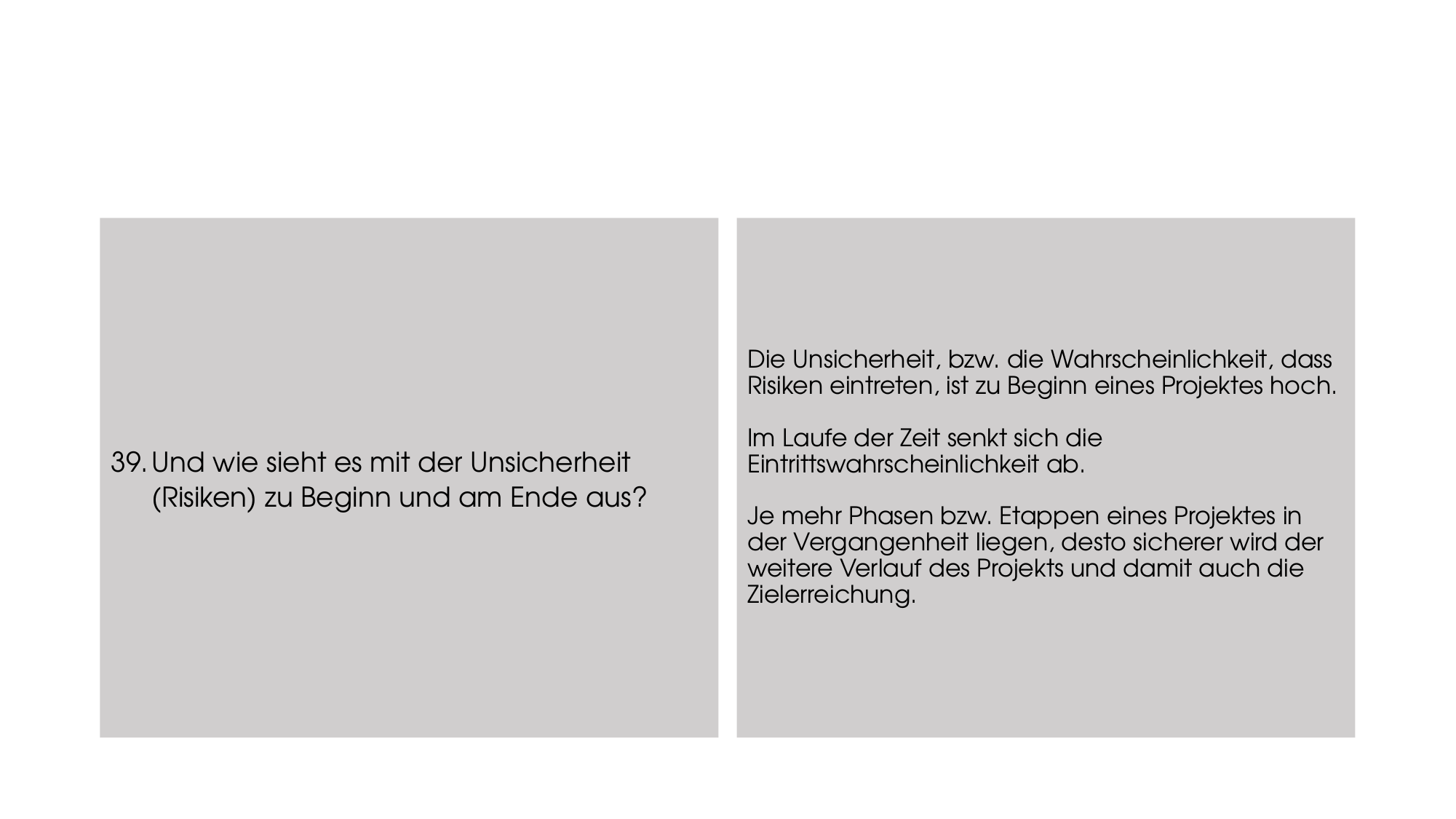

Und wie sieht es mit der Unsicherheit (Risiken) zu Beginn und am Ende aus?
Die Unsicherheit, bzw. die Wahrscheinlichkeit, dass Risiken eintreten, ist zu Beginn eines Projektes hoch.

Im Laufe der Zeit senkt sich die Eintrittswahrscheinlichkeit ab.

Je mehr Phasen bzw. Etappen eines Projektes in der Vergangenheit liegen, desto sicherer wird der weitere Verlauf des Projekts und damit auch die Zielerreichung.